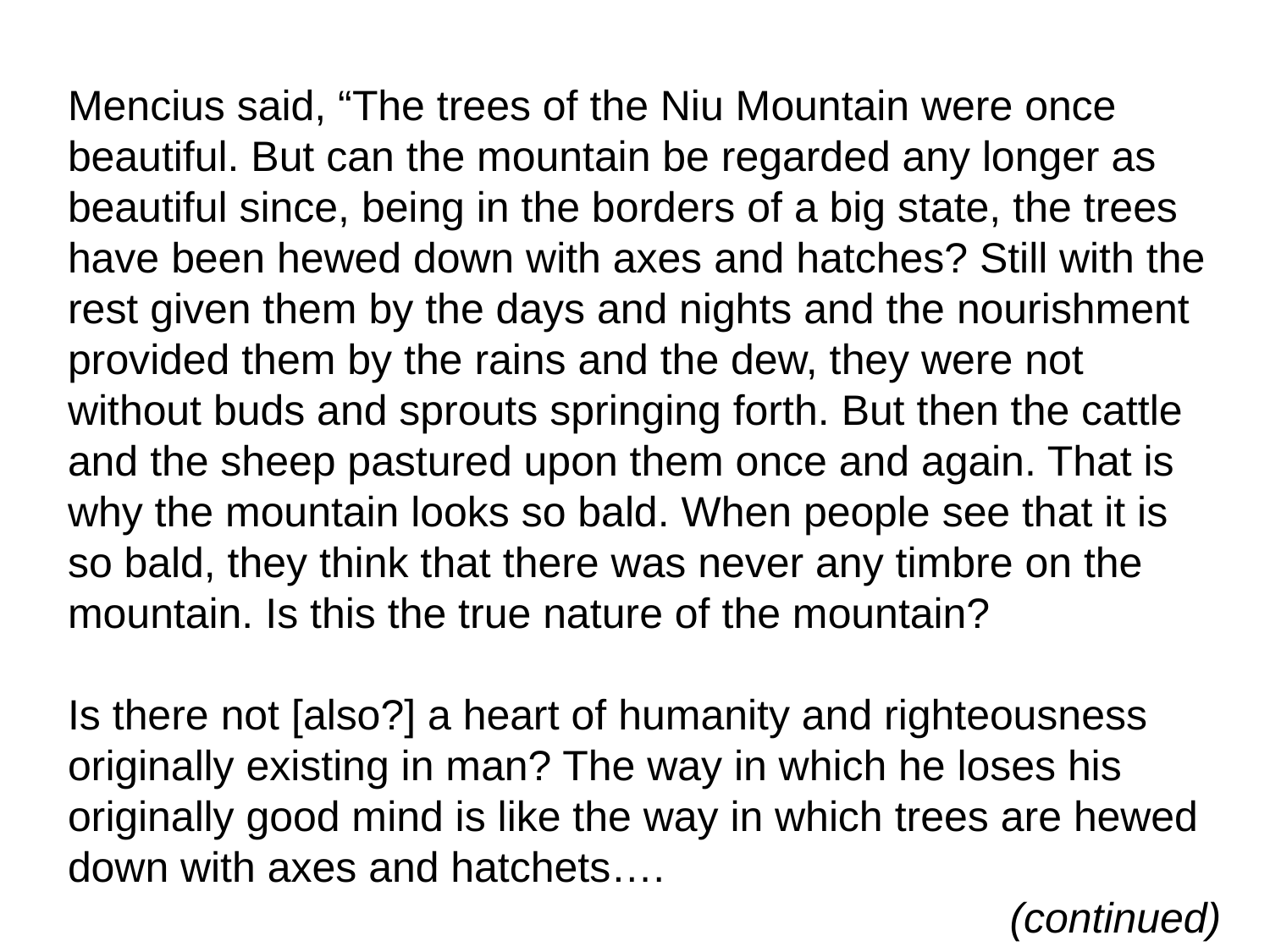

Mencius said, “The trees of the Niu Mountain were once beautiful. But can the mountain be regarded any longer as beautiful since, being in the borders of a big state, the trees have been hewed down with axes and hatches? Still with the rest given them by the days and nights and the nourishment provided them by the rains and the dew, they were not without buds and sprouts springing forth. But then the cattle and the sheep pastured upon them once and again. That is why the mountain looks so bald. When people see that it is so bald, they think that there was never any timbre on the mountain. Is this the true nature of the mountain?

Is there not [also?] a heart of humanity and righteousness originally existing in man? The way in which he loses his originally good mind is like the way in which trees are hewed down with axes and hatchets….
(continued)